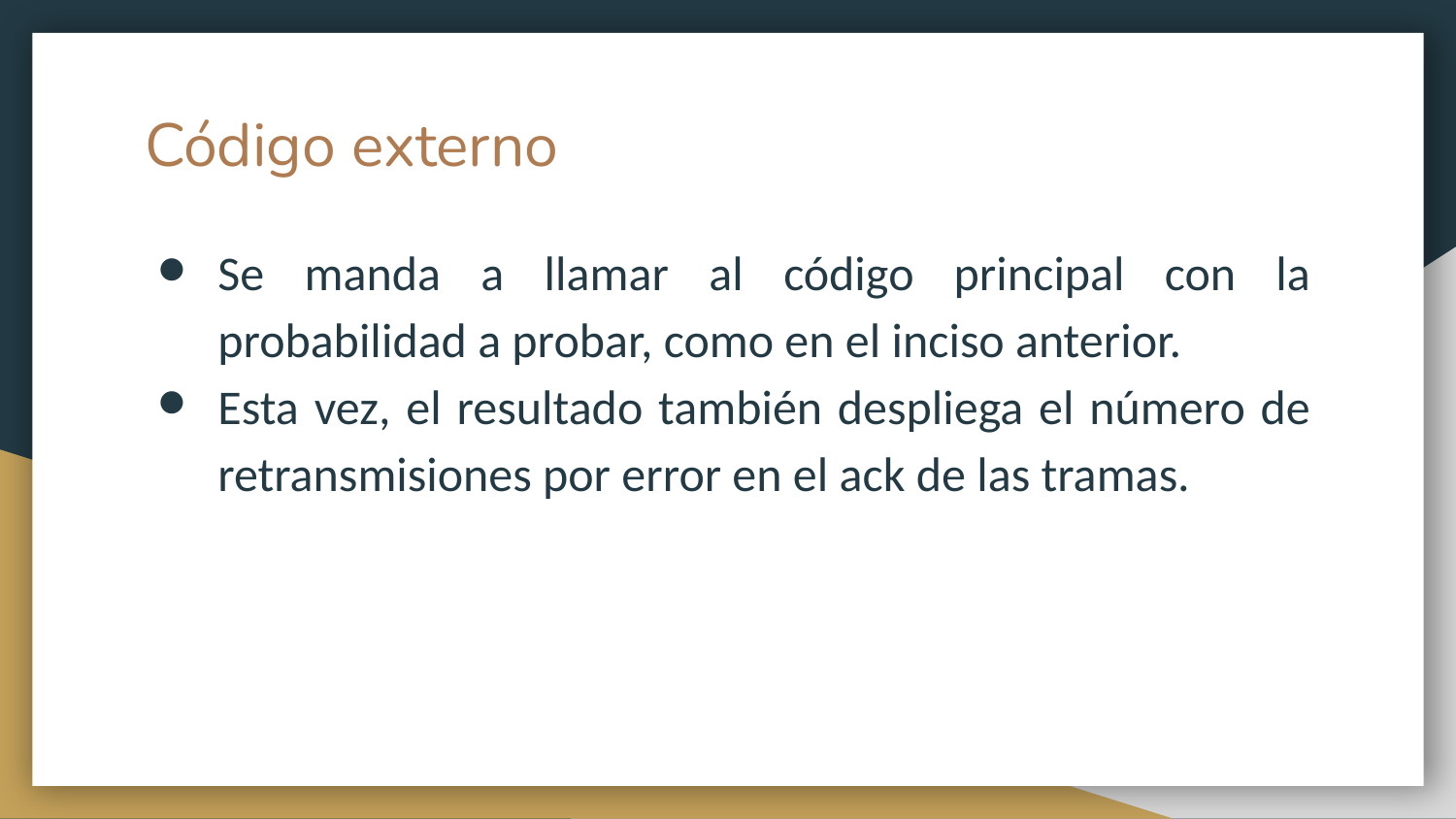

# Código externo
Se manda a llamar al código principal con la probabilidad a probar, como en el inciso anterior.
Esta vez, el resultado también despliega el número de retransmisiones por error en el ack de las tramas.